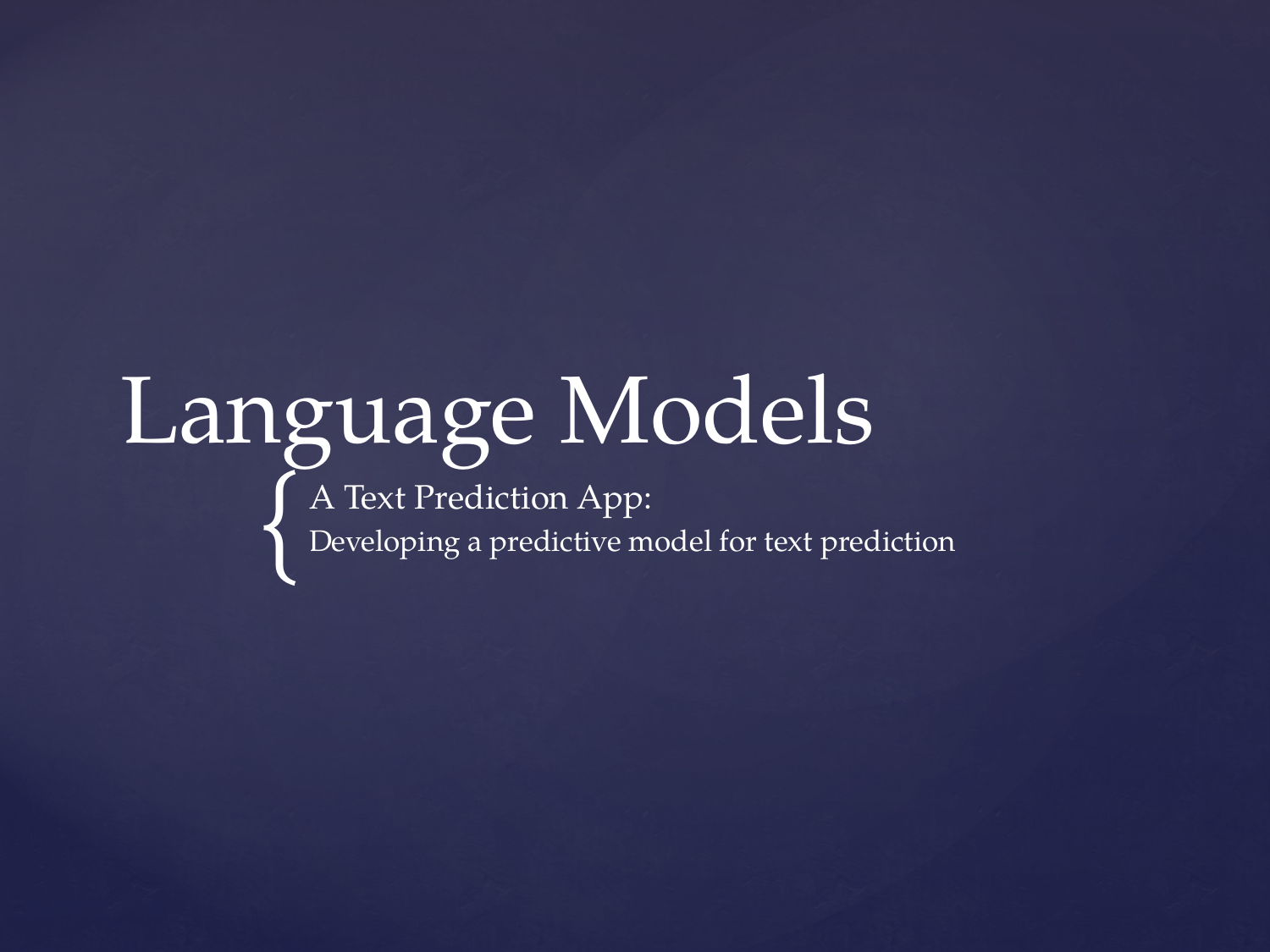

# Language Models
A Text Prediction App:
Developing a predictive model for text prediction